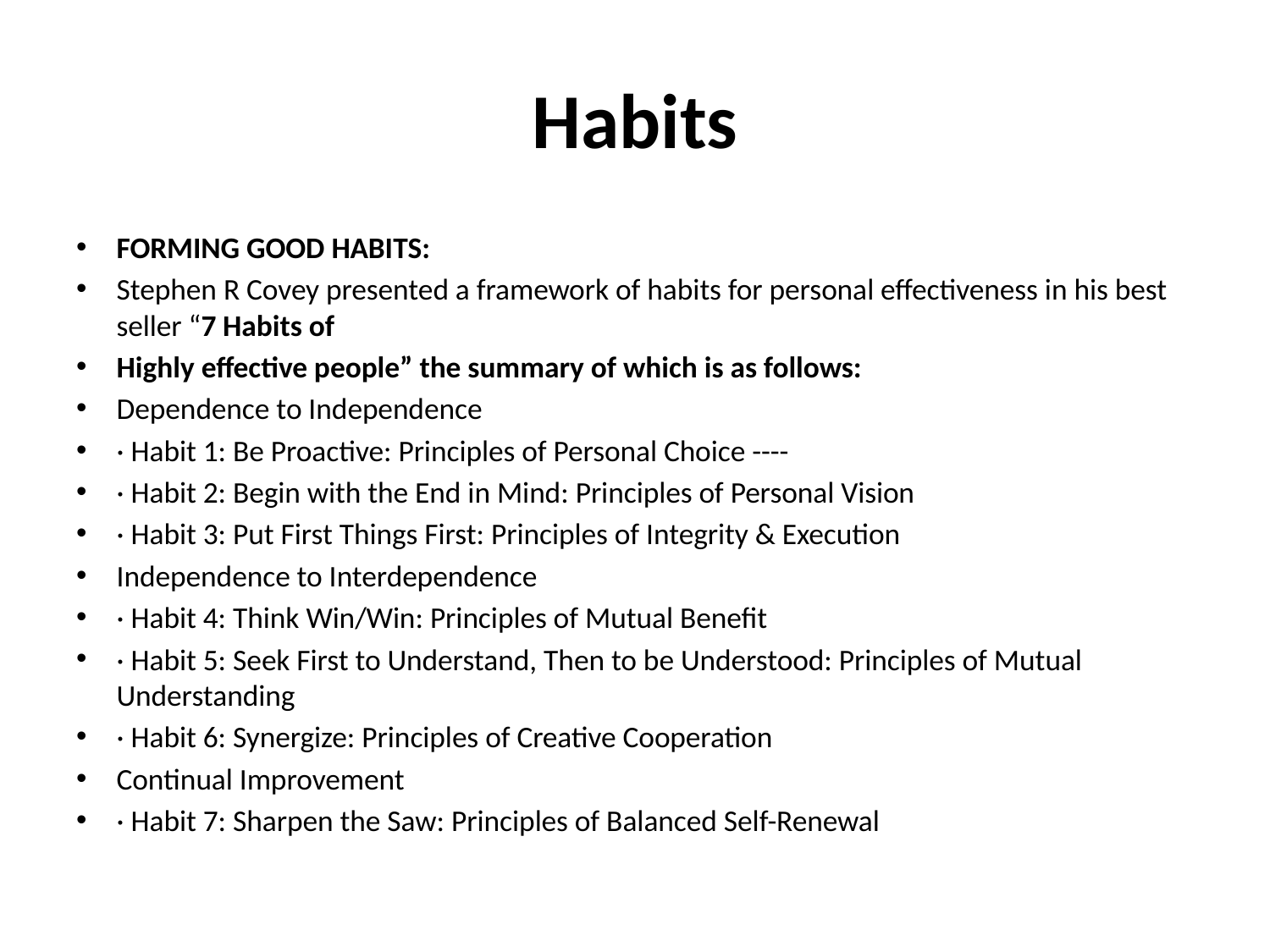

# Habits
FORMING GOOD HABITS:
Stephen R Covey presented a framework of habits for personal effectiveness in his best seller “7 Habits of
Highly effective people” the summary of which is as follows:
Dependence to Independence
· Habit 1: Be Proactive: Principles of Personal Choice ----
· Habit 2: Begin with the End in Mind: Principles of Personal Vision
· Habit 3: Put First Things First: Principles of Integrity & Execution
Independence to Interdependence
· Habit 4: Think Win/Win: Principles of Mutual Benefit
· Habit 5: Seek First to Understand, Then to be Understood: Principles of Mutual Understanding
· Habit 6: Synergize: Principles of Creative Cooperation
Continual Improvement
· Habit 7: Sharpen the Saw: Principles of Balanced Self-Renewal